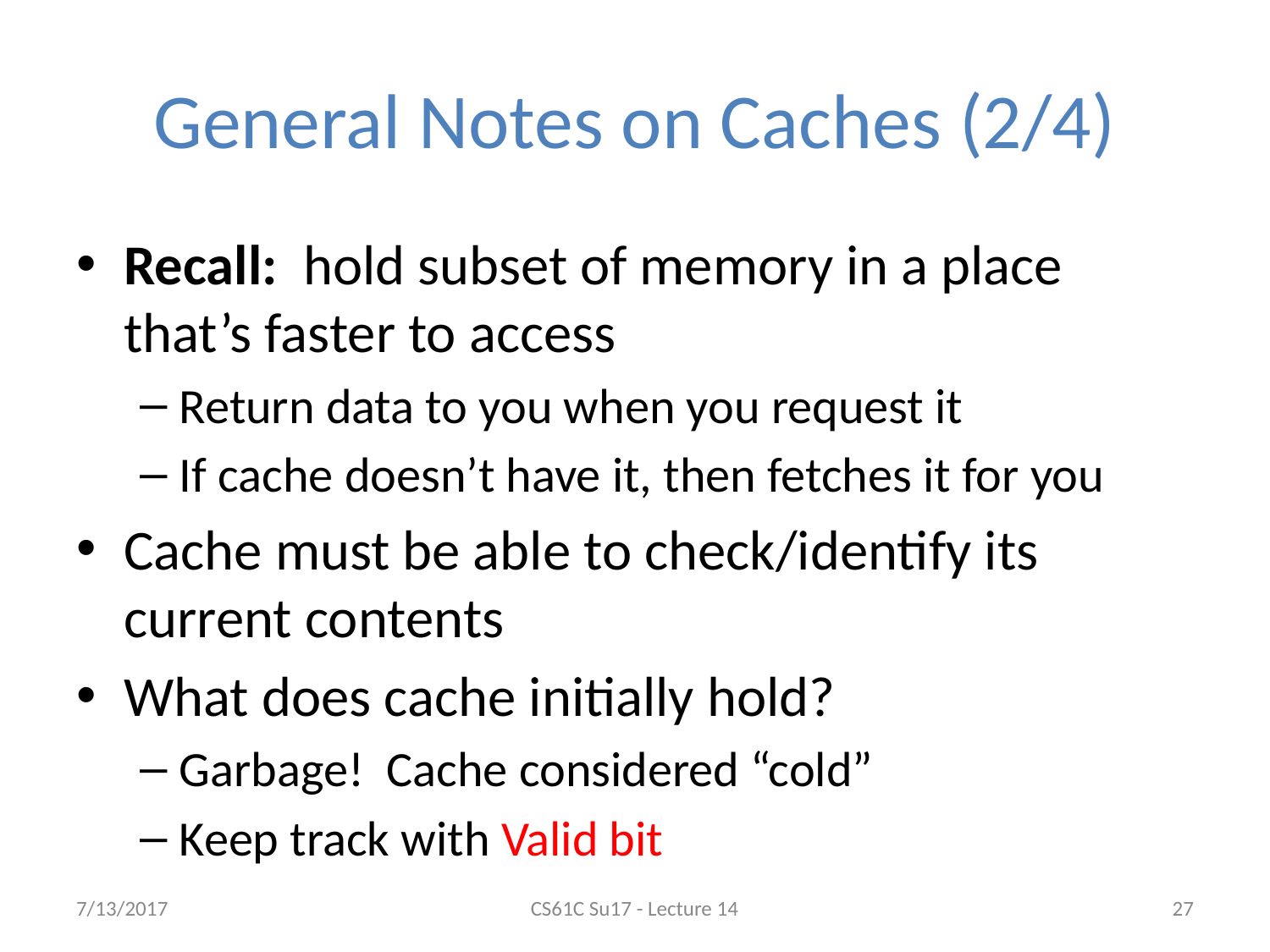

# General Notes on Caches (2/4)
Recall:  hold subset of memory in a place that’s faster to access
Return data to you when you request it
If cache doesn’t have it, then fetches it for you
Cache must be able to check/identify its current contents
What does cache initially hold?
Garbage!  Cache considered “cold”
Keep track with Valid bit
7/13/2017
CS61C Su17 - Lecture 14
27